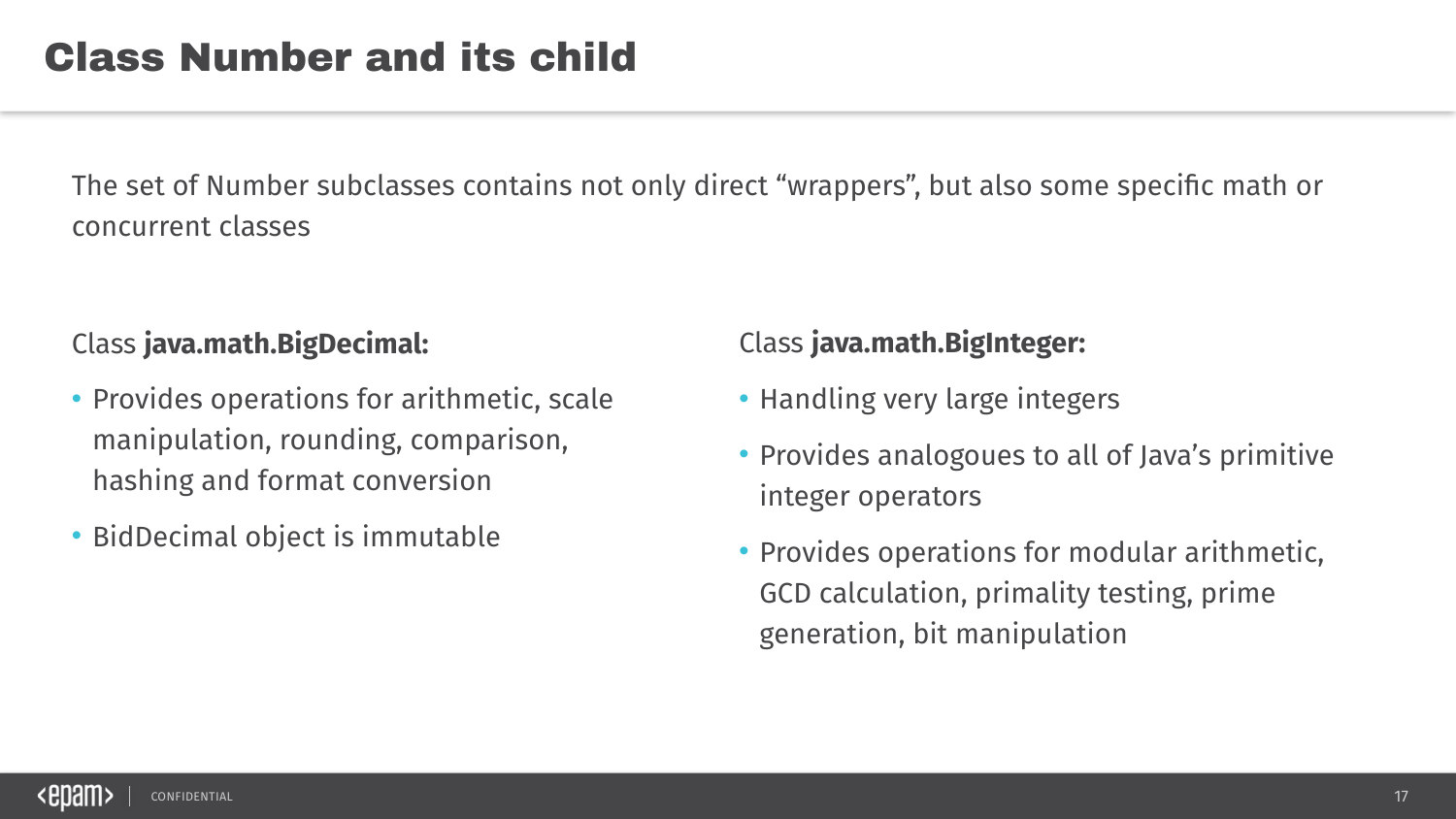

Class Number and its child
The set of Number subclasses contains not only direct “wrappers”, but also some specific math or concurrent classes

Class java.math.BigInteger:
Handling very large integers
Provides analogoues to all of Java’s primitive integer operators
Provides operations for modular arithmetic, GCD calculation, primality testing, prime generation, bit manipulation
Class java.math.BigDecimal:
Provides operations for arithmetic, scale manipulation, rounding, comparison, hashing and format conversion
BidDecimal object is immutable